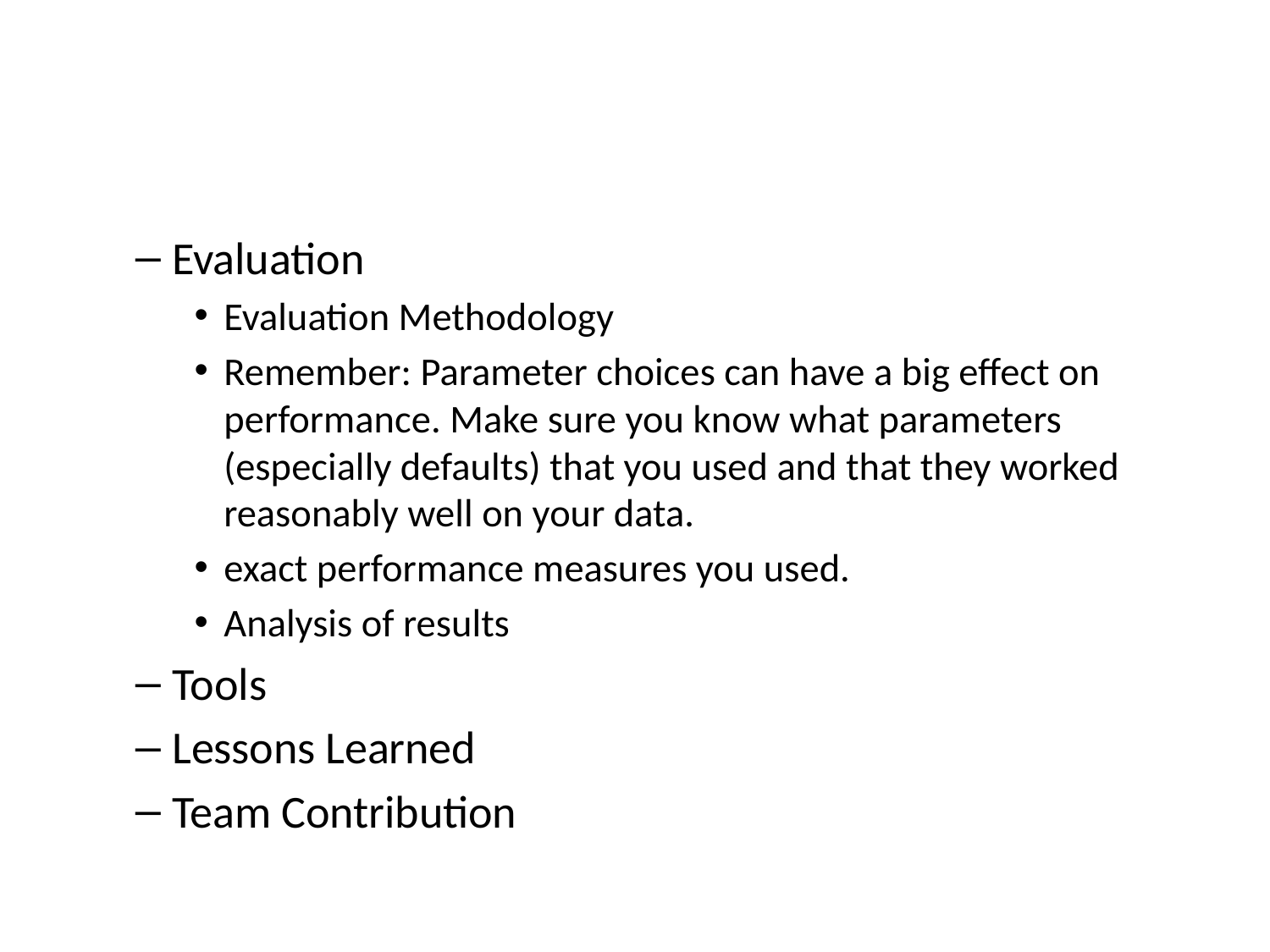

#
Evaluation
Evaluation Methodology
Remember: Parameter choices can have a big effect on performance. Make sure you know what parameters (especially defaults) that you used and that they worked reasonably well on your data.
exact performance measures you used.
Analysis of results
Tools
Lessons Learned
Team Contribution